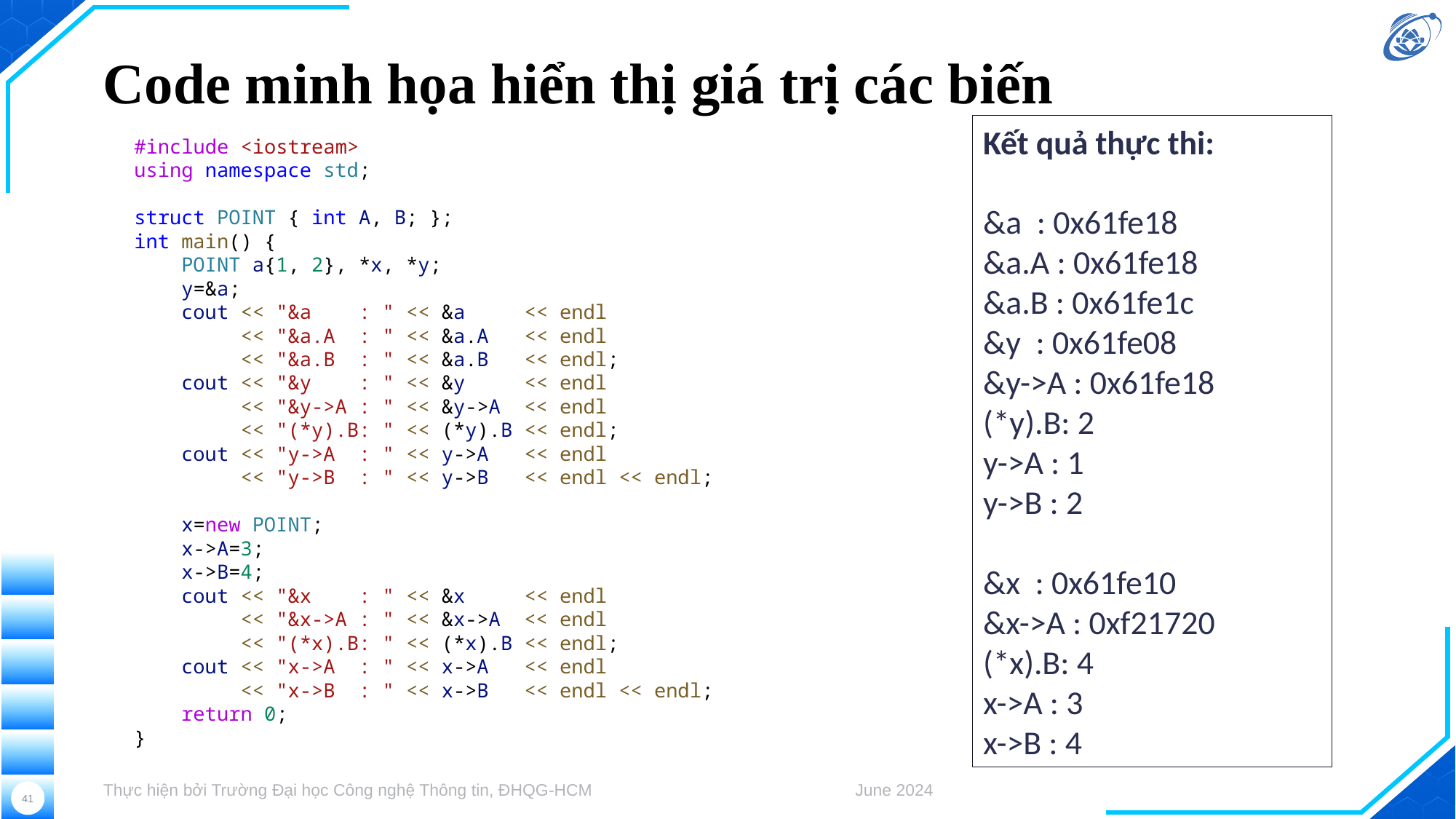

# Code minh họa hiển thị giá trị các biến
Kết quả thực thi:

&a  : 0x61fe18
&a.A : 0x61fe18
&a.B : 0x61fe1c
&y  : 0x61fe08
&y->A : 0x61fe18
(*y).B: 2
y->A : 1
y->B : 2

&x  : 0x61fe10
&x->A : 0xf21720
(*x).B: 4
x->A : 3
x->B : 4
#include <iostream>
using namespace std;
struct POINT { int A, B; };
int main() {
    POINT a{1, 2}, *x, *y;
    y=&a;
    cout << "&a    : " << &a     << endl
         << "&a.A  : " << &a.A   << endl
         << "&a.B  : " << &a.B   << endl;
    cout << "&y    : " << &y     << endl
         << "&y->A : " << &y->A  << endl
         << "(*y).B: " << (*y).B << endl;
    cout << "y->A  : " << y->A   << endl
         << "y->B  : " << y->B   << endl << endl;
    x=new POINT;
    x->A=3;
    x->B=4;
    cout << "&x    : " << &x     << endl
         << "&x->A : " << &x->A  << endl
         << "(*x).B: " << (*x).B << endl;
    cout << "x->A  : " << x->A   << endl
         << "x->B  : " << x->B   << endl << endl;
    return 0;
}

Thực hiện bởi Trường Đại học Công nghệ Thông tin, ĐHQG-HCM
June 2024
41